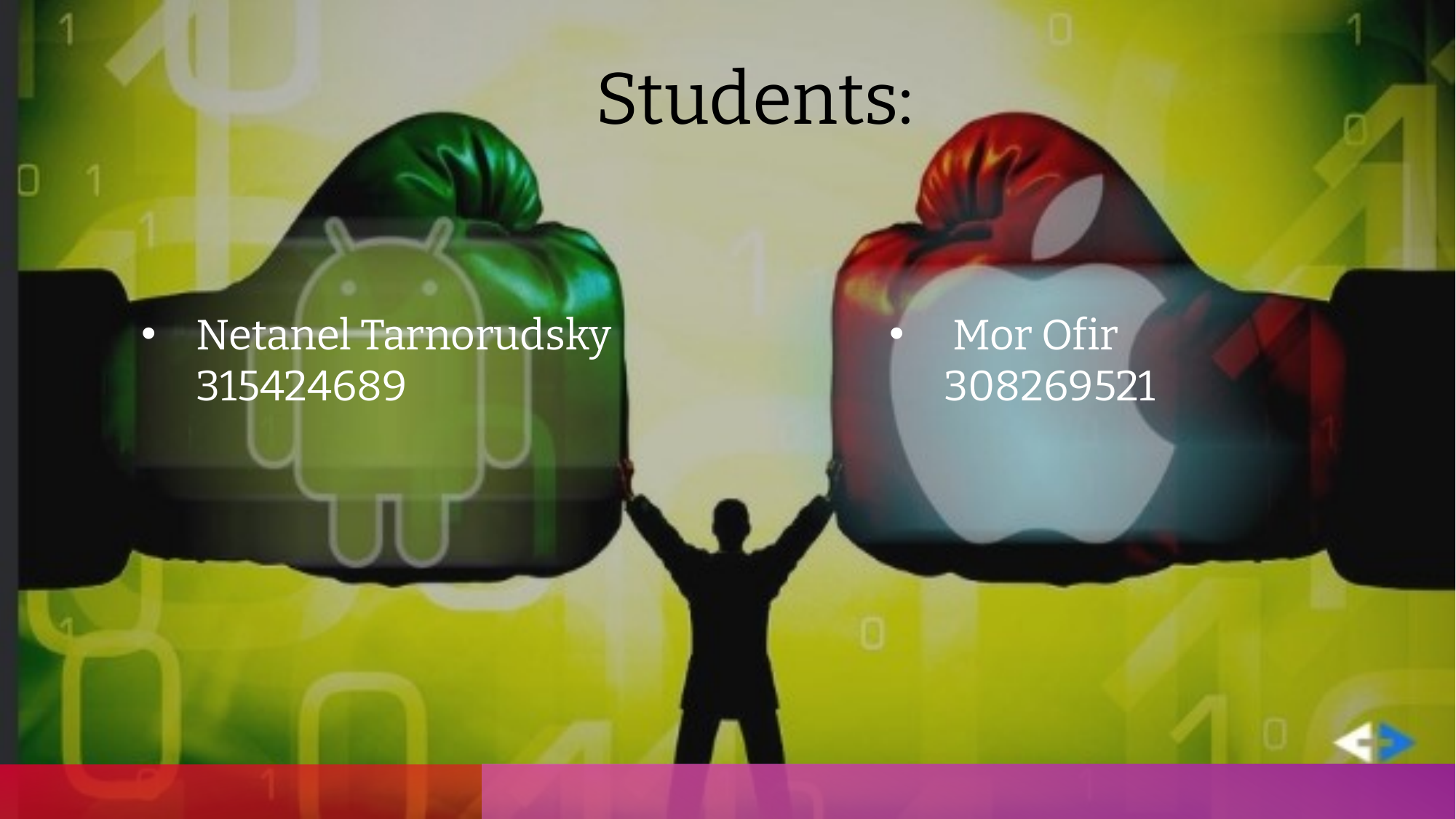

Students:
Netanel Tarnorudsky 315424689
 Mor Ofir  308269521